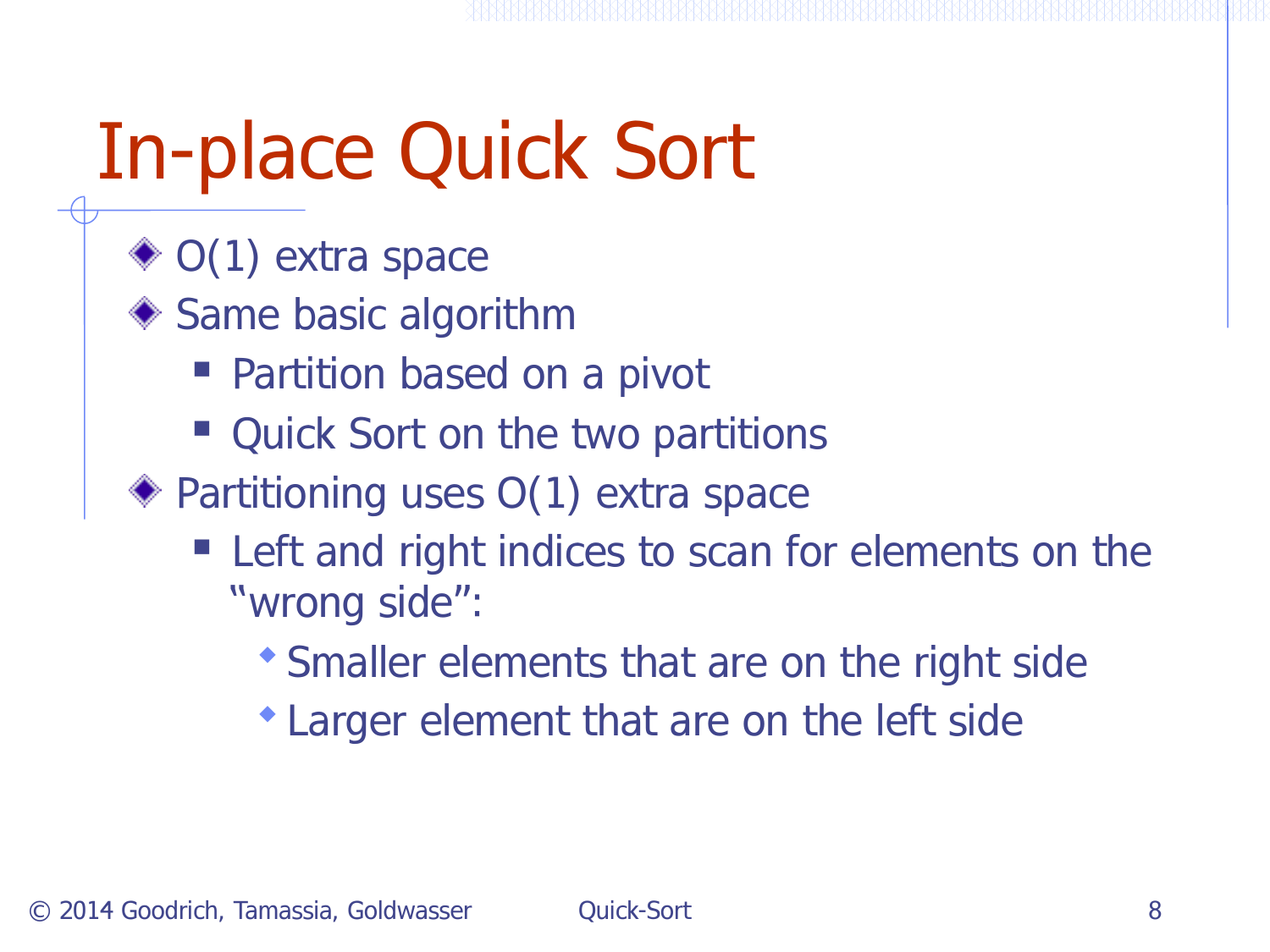

# In-place Quick Sort
O(1) extra space
Same basic algorithm
Partition based on a pivot
Quick Sort on the two partitions
Partitioning uses O(1) extra space
Left and right indices to scan for elements on the “wrong side”:
Smaller elements that are on the right side
Larger element that are on the left side
Quick-Sort
8